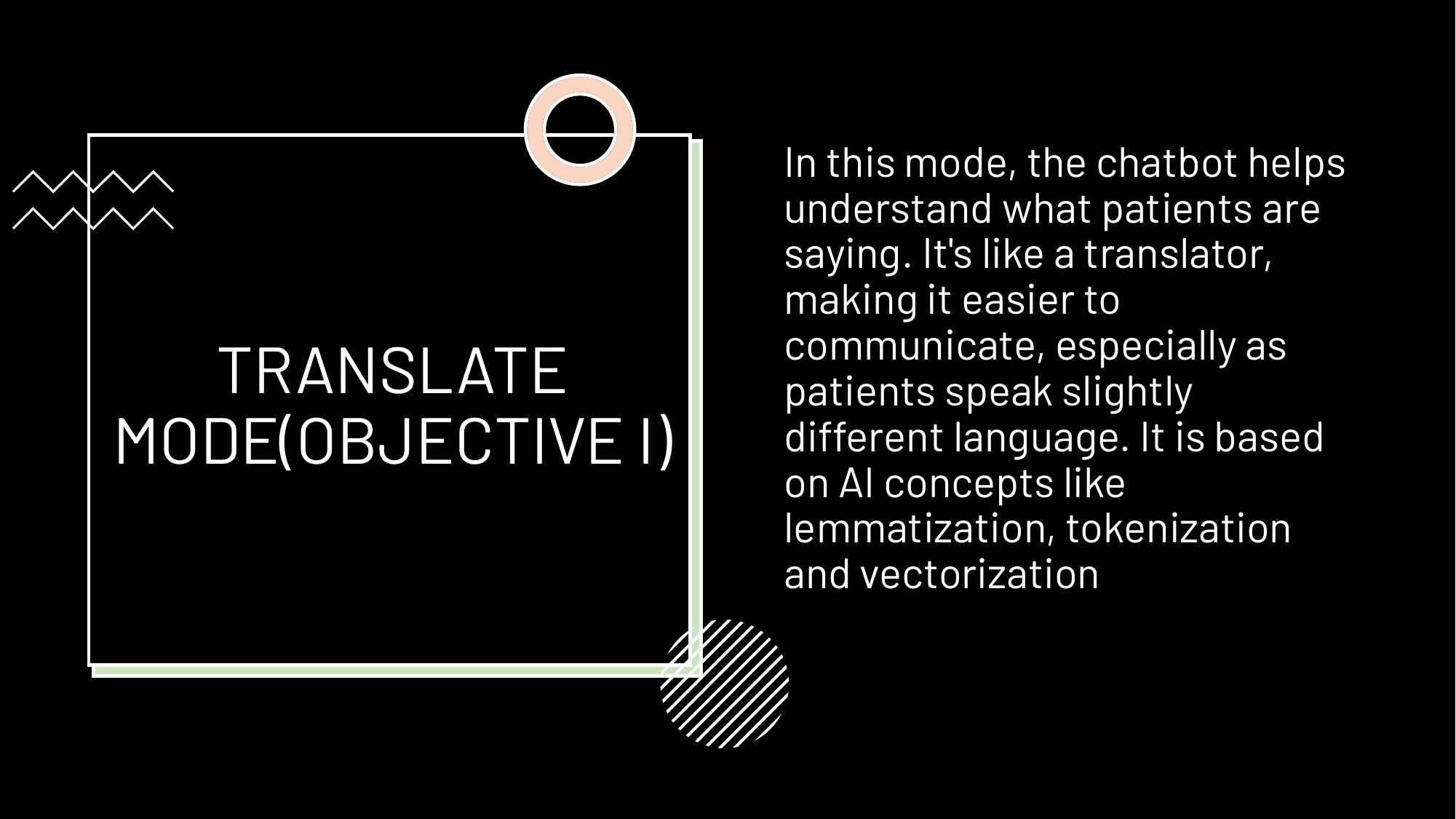

In this mode, the chatbot helps understand what patients are saying. It's like a translator, making it easier to communicate, especially as patients speak slightly different language. It is based on AI concepts like lemmatization, tokenization and vectorization

# TRANSLATE MODE(OBJECTIVE I)